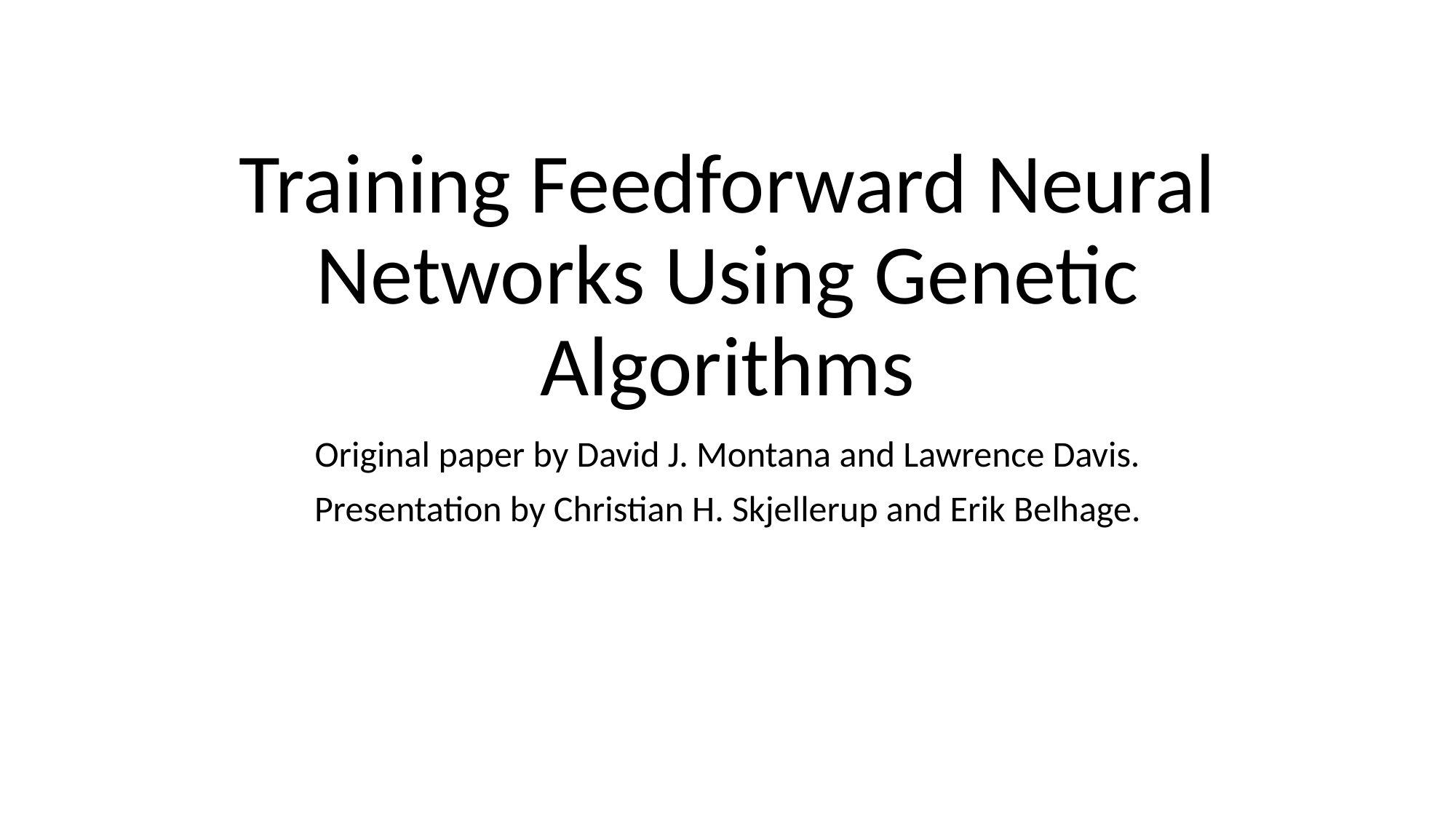

# Training Feedforward Neural Networks Using Genetic Algorithms
Original paper by David J. Montana and Lawrence Davis.
Presentation by Christian H. Skjellerup and Erik Belhage.